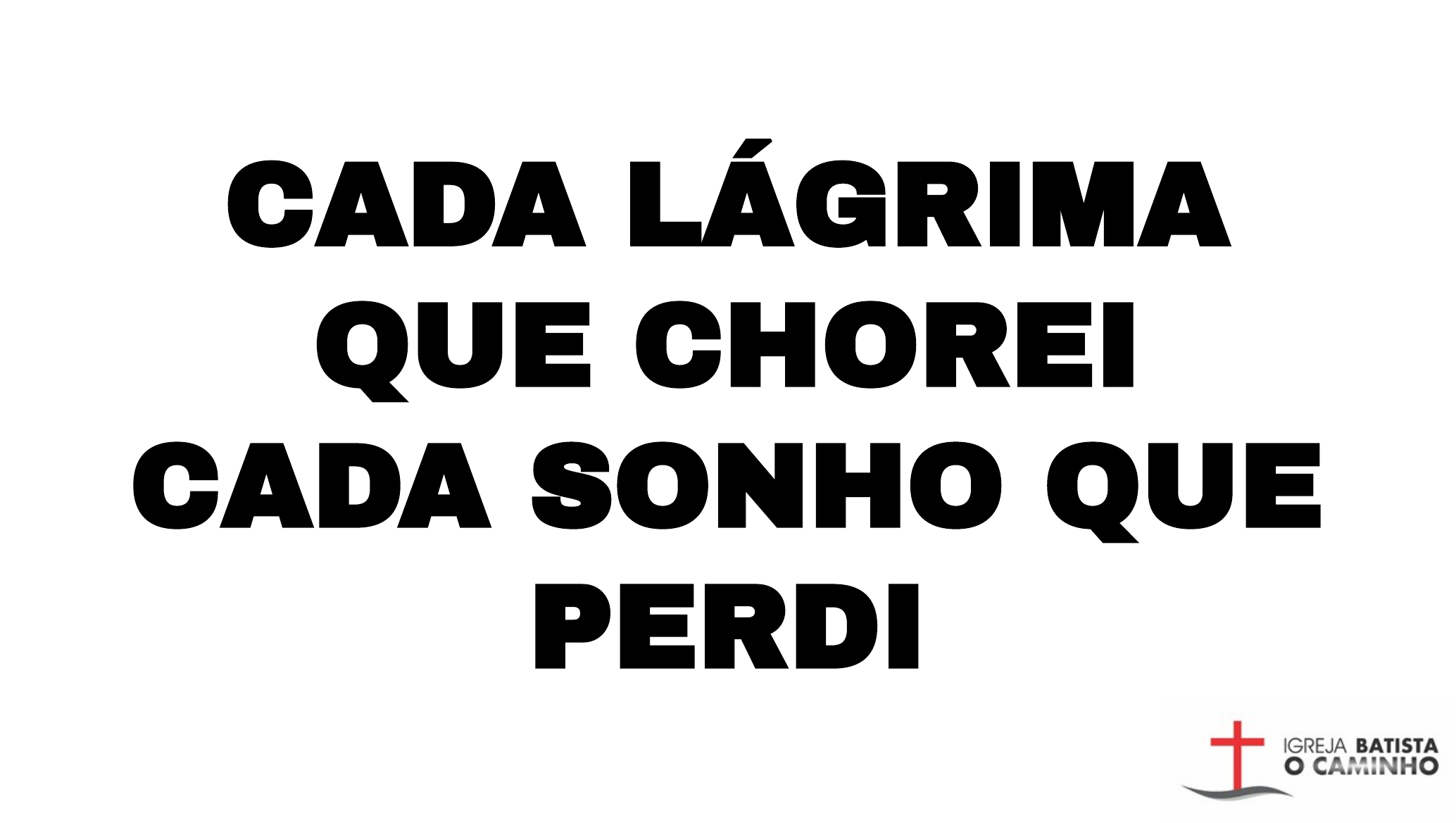

CADA LÁGRIMA QUE CHOREI
CADA SONHO QUE PERDI